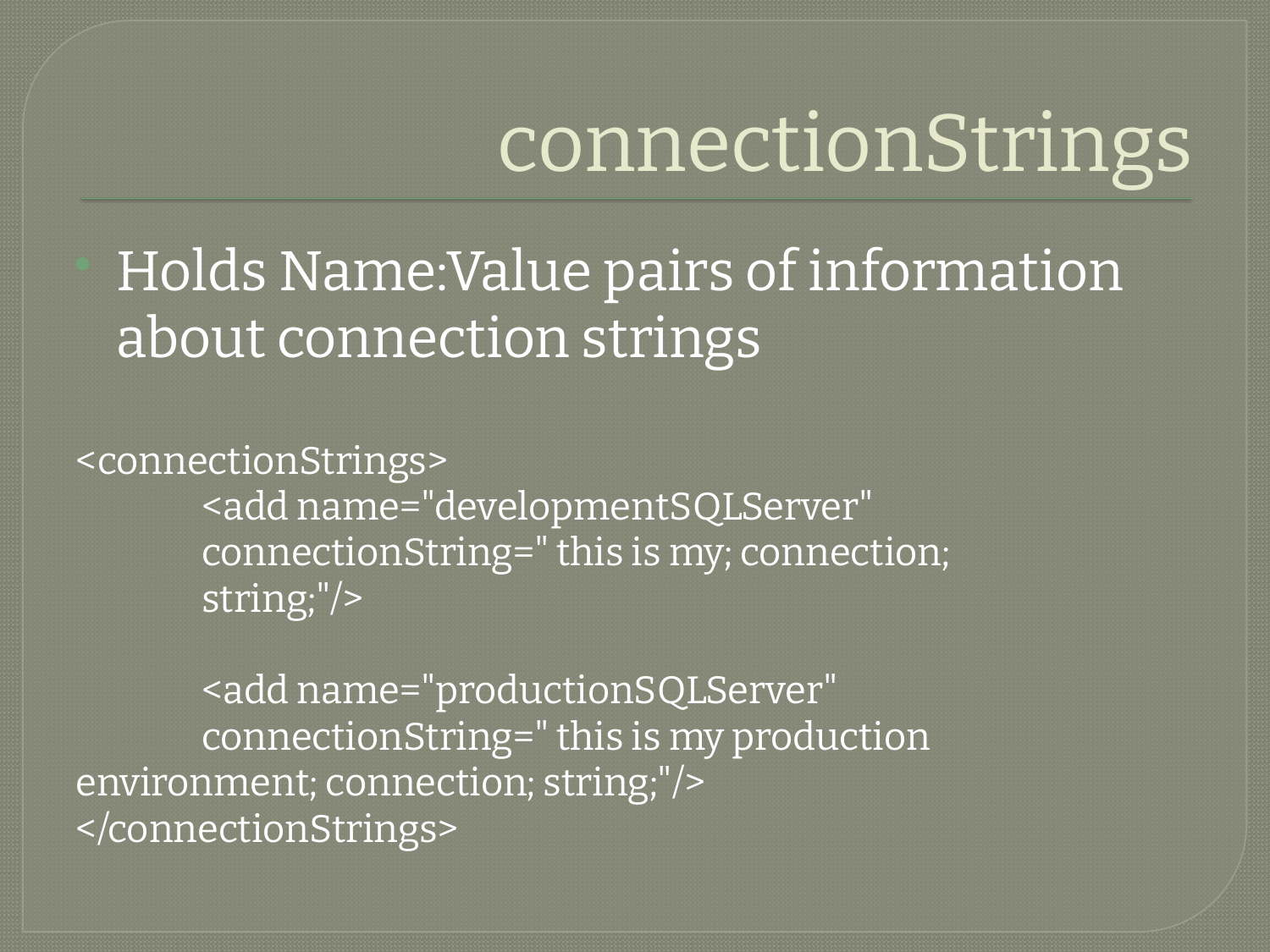

# connectionStrings
Holds Name:Value pairs of information about connection strings

<connectionStrings>
	<add name="developmentSQLServer"
		connectionString=" this is my; connection;
		string;"/>

	<add name="productionSQLServer"
		connectionString=" this is my production 			environment; connection; string;"/>
</connectionStrings>